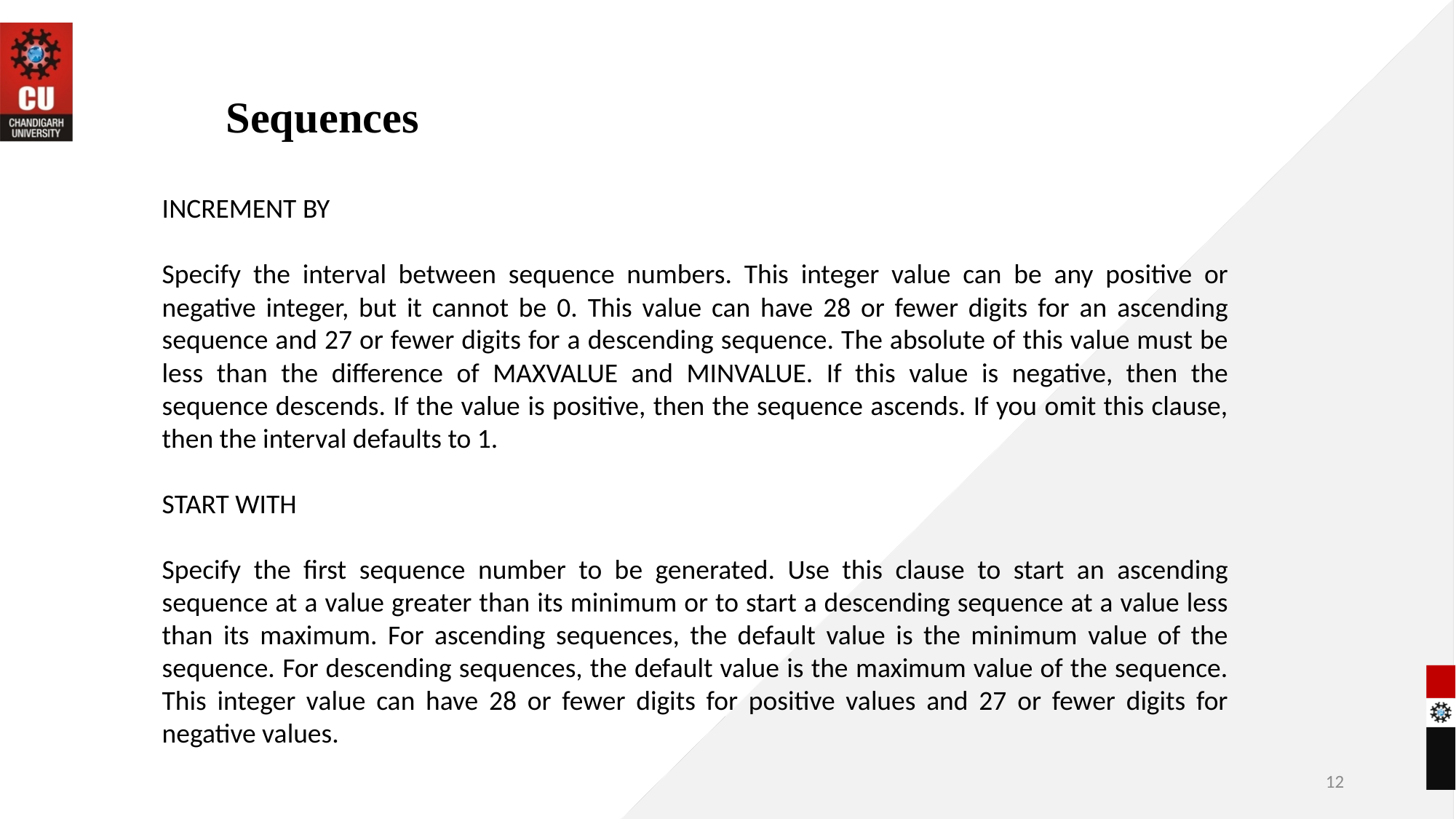

# Sequences
INCREMENT BY

Specify the interval between sequence numbers. This integer value can be any positive or negative integer, but it cannot be 0. This value can have 28 or fewer digits for an ascending sequence and 27 or fewer digits for a descending sequence. The absolute of this value must be less than the difference of MAXVALUE and MINVALUE. If this value is negative, then the sequence descends. If the value is positive, then the sequence ascends. If you omit this clause, then the interval defaults to 1.

START WITH

Specify the first sequence number to be generated. Use this clause to start an ascending sequence at a value greater than its minimum or to start a descending sequence at a value less than its maximum. For ascending sequences, the default value is the minimum value of the sequence. For descending sequences, the default value is the maximum value of the sequence. This integer value can have 28 or fewer digits for positive values and 27 or fewer digits for negative values.
12